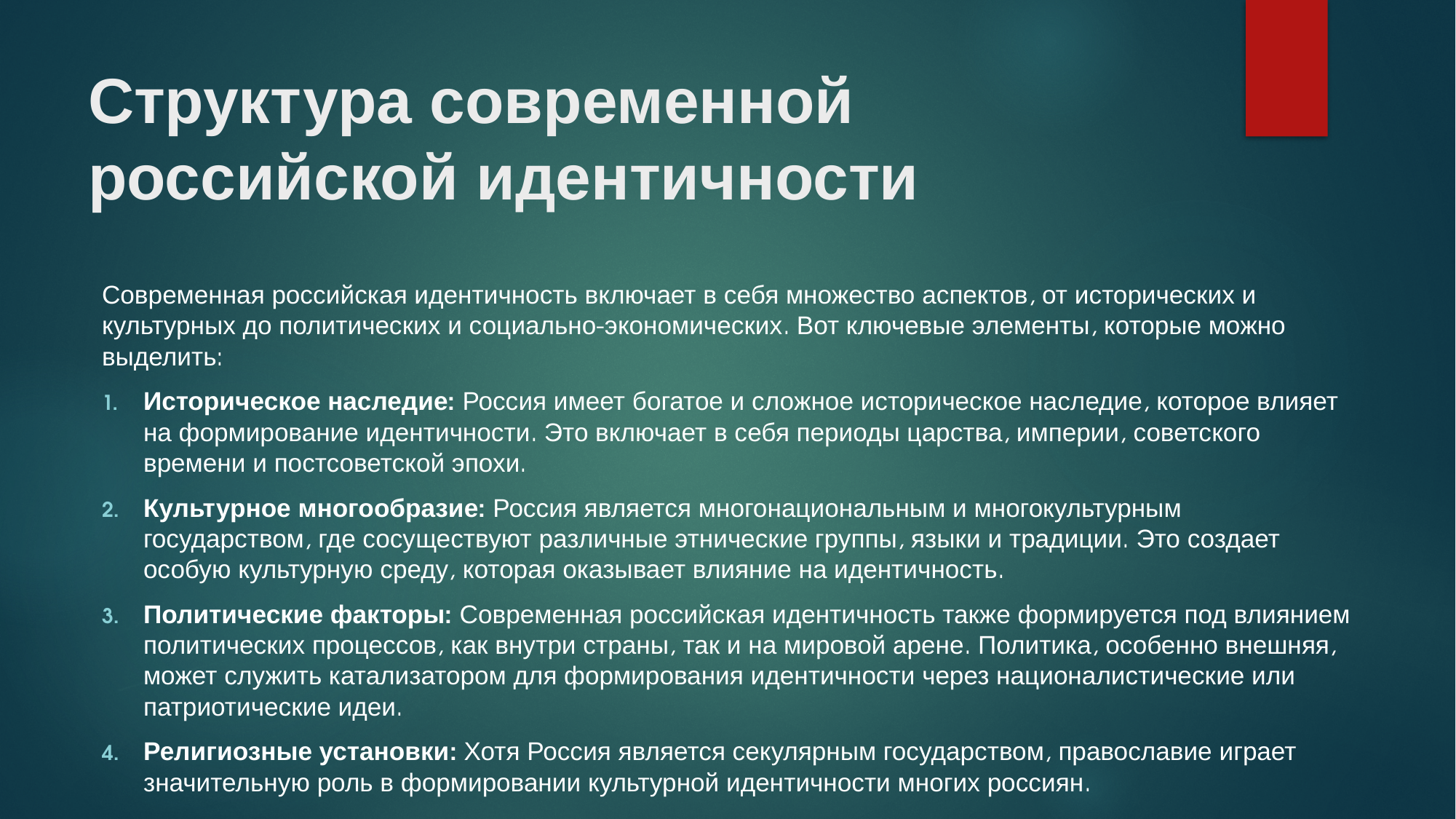

# Структура современной российской идентичности
Современная российская идентичность включает в себя множество аспектов, от исторических и культурных до политических и социально-экономических. Вот ключевые элементы, которые можно выделить:
Историческое наследие: Россия имеет богатое и сложное историческое наследие, которое влияет на формирование идентичности. Это включает в себя периоды царства, империи, советского времени и постсоветской эпохи.
Культурное многообразие: Россия является многонациональным и многокультурным государством, где сосуществуют различные этнические группы, языки и традиции. Это создает особую культурную среду, которая оказывает влияние на идентичность.
Политические факторы: Современная российская идентичность также формируется под влиянием политических процессов, как внутри страны, так и на мировой арене. Политика, особенно внешняя, может служить катализатором для формирования идентичности через националистические или патриотические идеи.
Религиозные установки: Хотя Россия является секулярным государством, православие играет значительную роль в формировании культурной идентичности многих россиян.